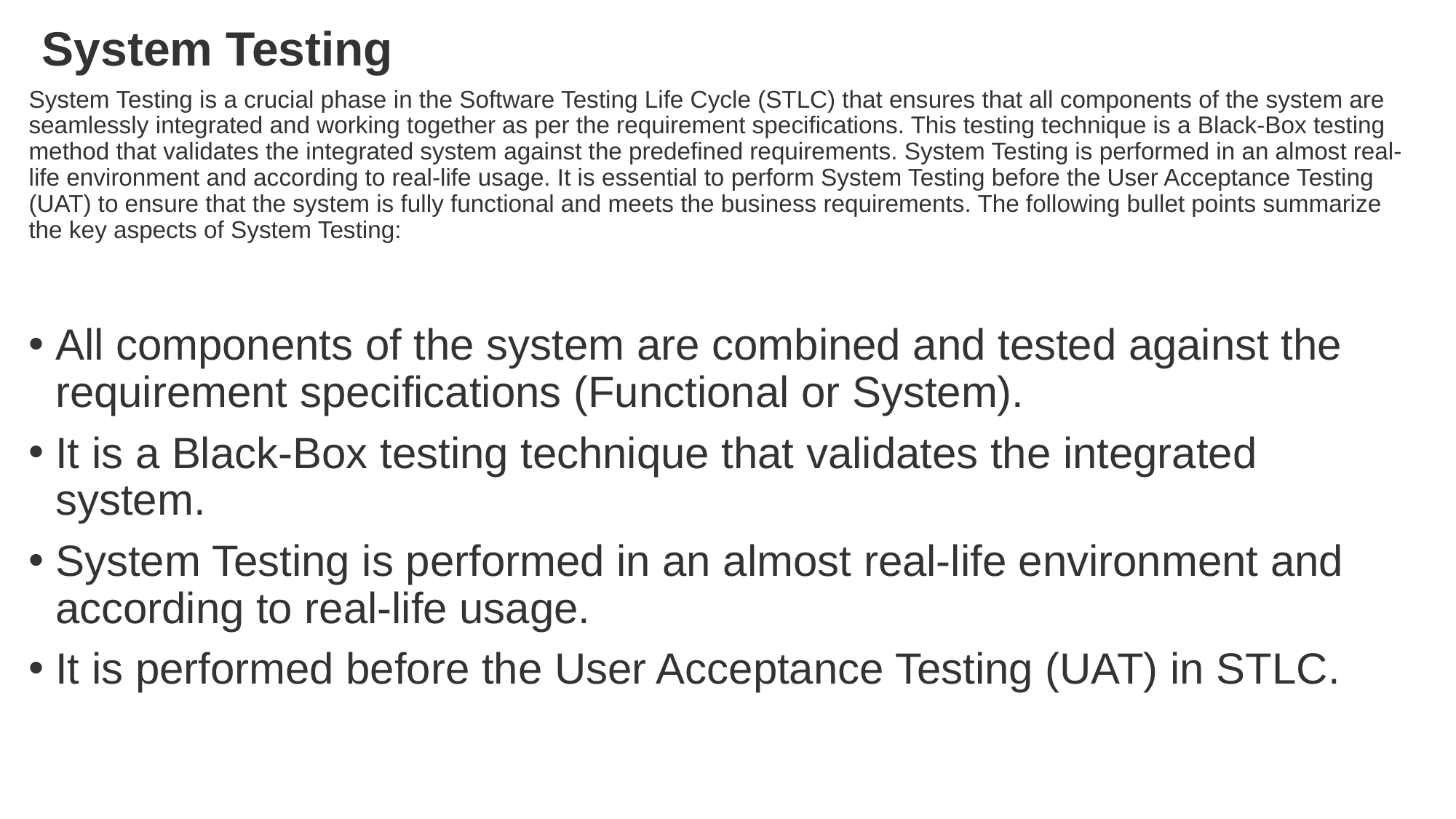

# System Testing
System Testing is a crucial phase in the Software Testing Life Cycle (STLC) that ensures that all components of the system are seamlessly integrated and working together as per the requirement specifications. This testing technique is a Black-Box testing method that validates the integrated system against the predefined requirements. System Testing is performed in an almost real-life environment and according to real-life usage. It is essential to perform System Testing before the User Acceptance Testing (UAT) to ensure that the system is fully functional and meets the business requirements. The following bullet points summarize the key aspects of System Testing:
All components of the system are combined and tested against the requirement specifications (Functional or System).
It is a Black-Box testing technique that validates the integrated system.
System Testing is performed in an almost real-life environment and according to real-life usage.
It is performed before the User Acceptance Testing (UAT) in STLC.